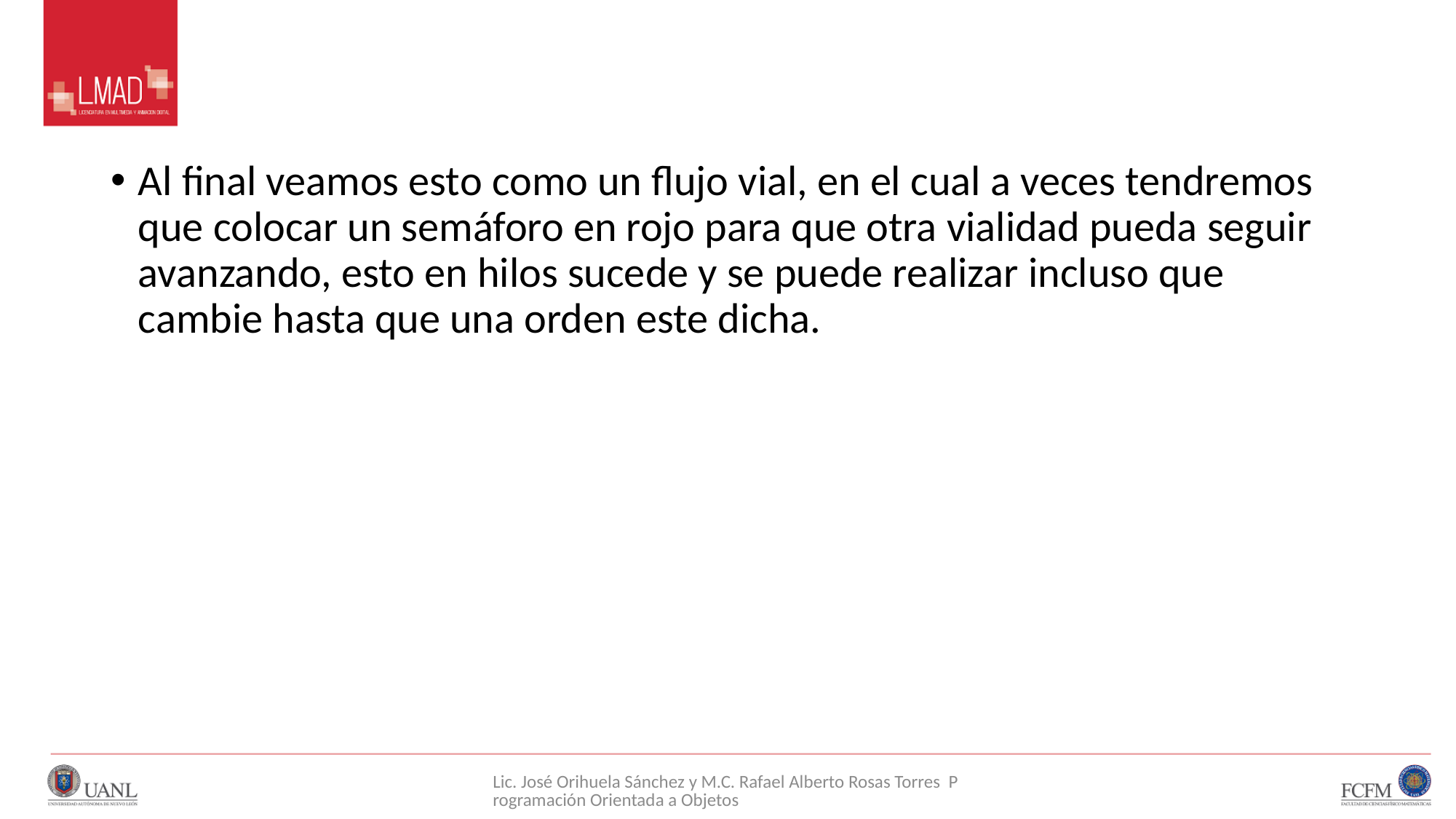

#
Al final veamos esto como un flujo vial, en el cual a veces tendremos que colocar un semáforo en rojo para que otra vialidad pueda seguir avanzando, esto en hilos sucede y se puede realizar incluso que cambie hasta que una orden este dicha.
Lic. José Orihuela Sánchez y M.C. Rafael Alberto Rosas Torres  Programación Orientada a Objetos